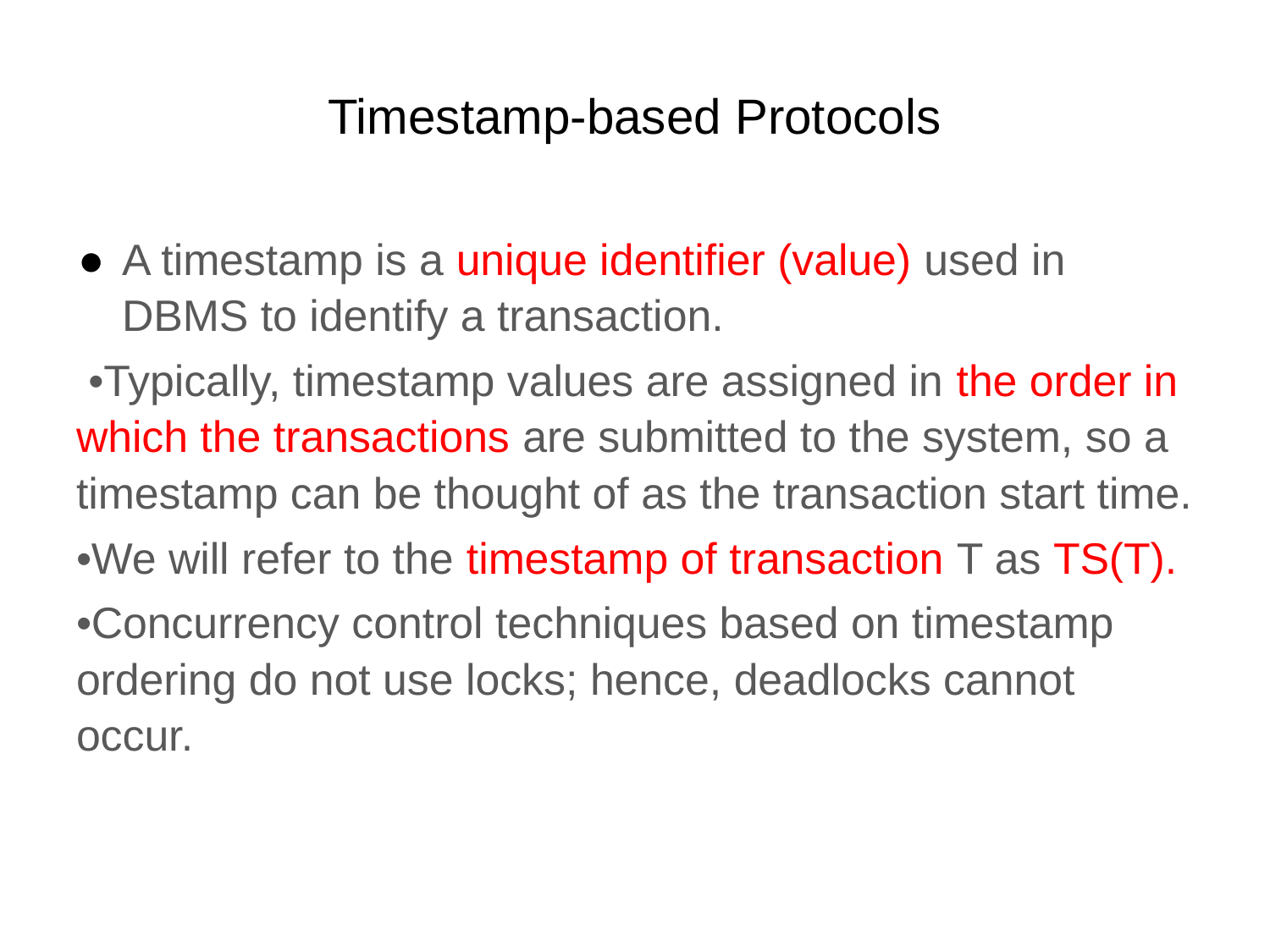

# Timestamp-based Protocols
A timestamp is a unique identifier (value) used in DBMS to identify a transaction.
 •Typically, timestamp values are assigned in the order in which the transactions are submitted to the system, so a timestamp can be thought of as the transaction start time.
•We will refer to the timestamp of transaction T as TS(T).
•Concurrency control techniques based on timestamp ordering do not use locks; hence, deadlocks cannot occur.